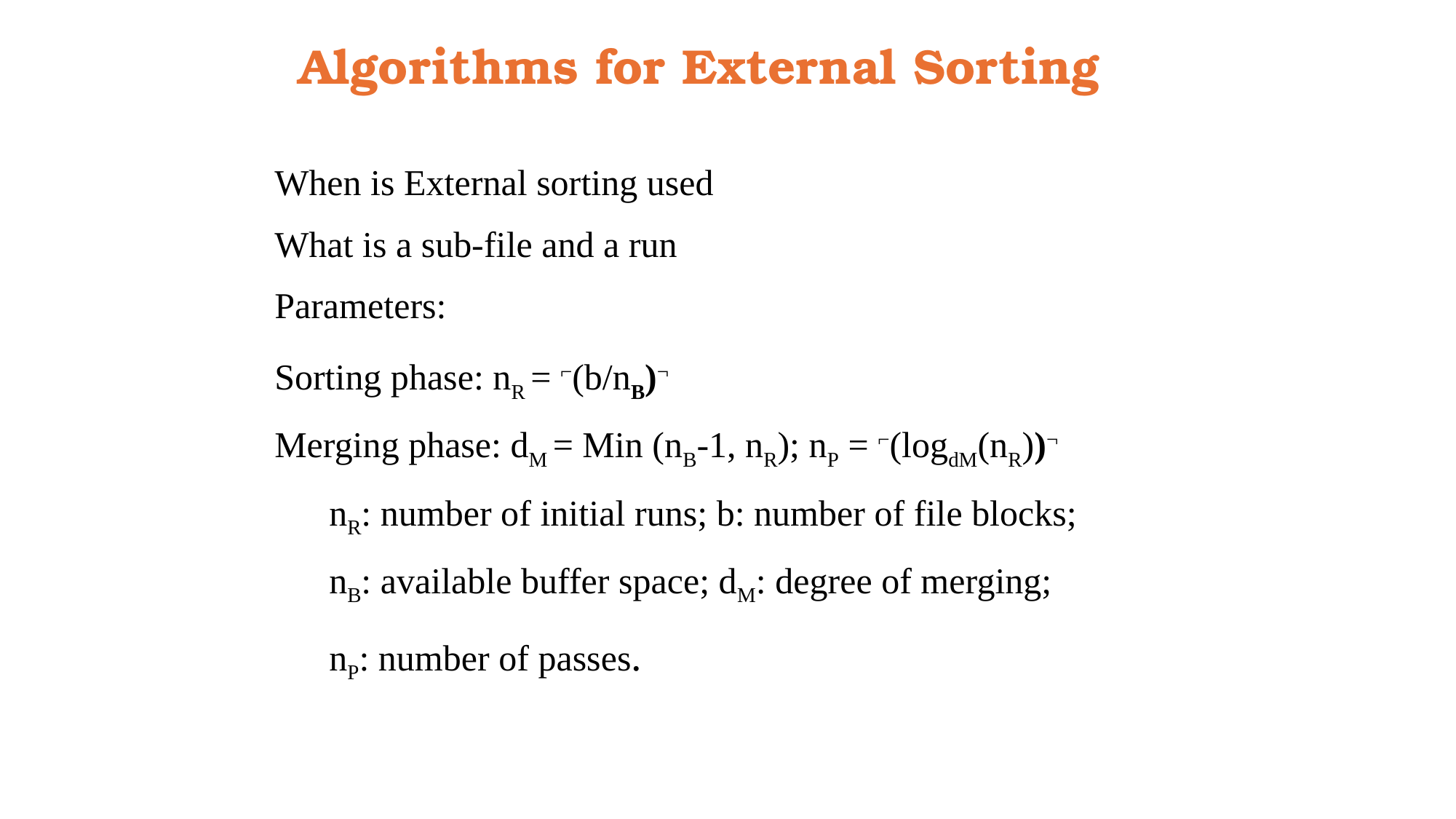

# Algorithms for External Sorting
When is External sorting used
What is a sub-file and a run
Parameters:
Sorting phase: nR = ⌐(b/nB)¬
Merging phase: dM = Min (nB-1, nR); nP = ⌐(logdM(nR))¬
nR: number of initial runs; b: number of file blocks;
nB: available buffer space; dM: degree of merging;
nP: number of passes.